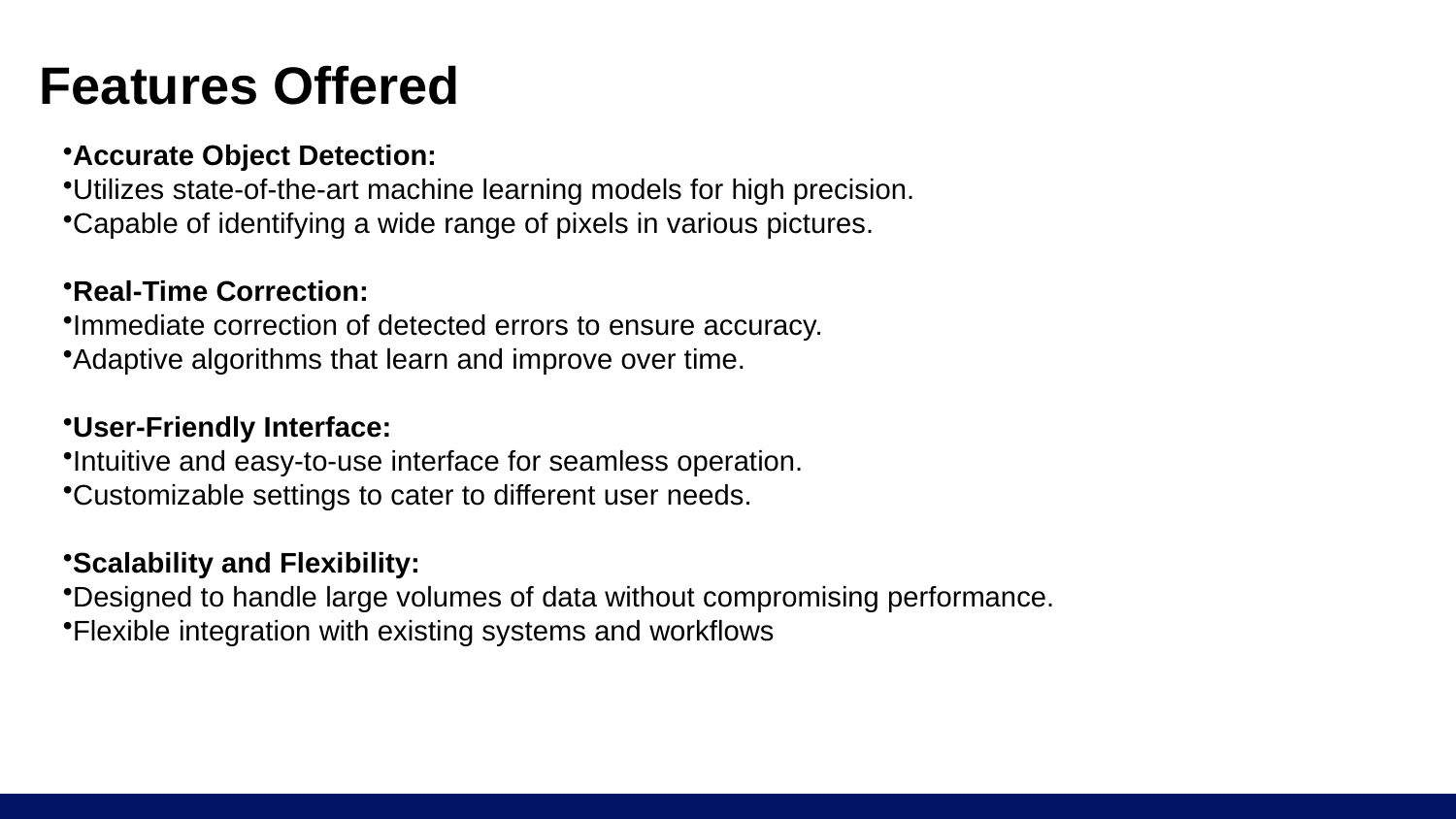

.

# Features Offered
Accurate Object Detection:
Utilizes state-of-the-art machine learning models for high precision.
Capable of identifying a wide range of pixels in various pictures.

Real-Time Correction:
Immediate correction of detected errors to ensure accuracy.
Adaptive algorithms that learn and improve over time.

User-Friendly Interface:
Intuitive and easy-to-use interface for seamless operation.
Customizable settings to cater to different user needs.

Scalability and Flexibility:
Designed to handle large volumes of data without compromising performance.
Flexible integration with existing systems and workflows